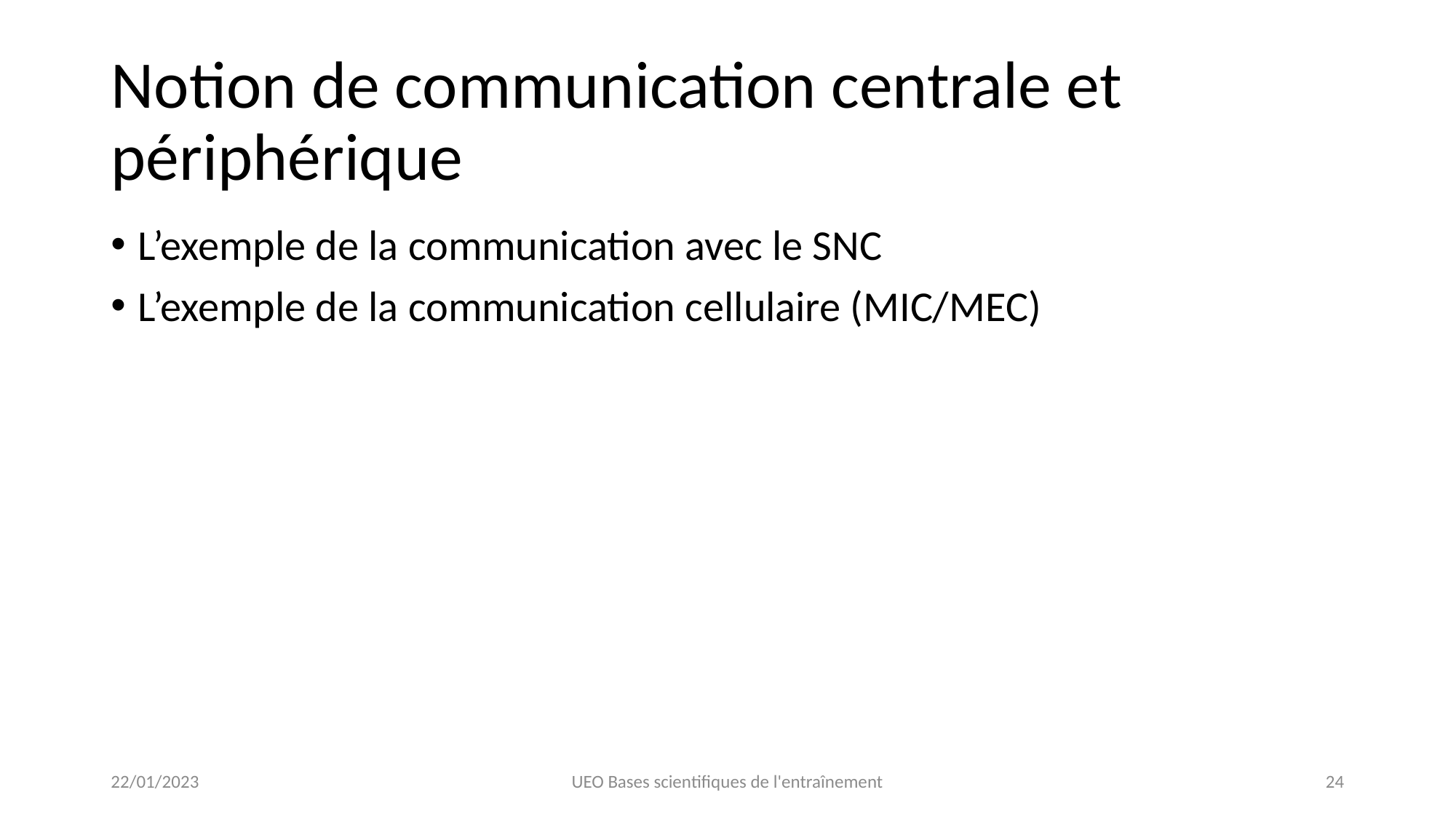

# Notion de communication centrale et périphérique
L’exemple de la communication avec le SNC
L’exemple de la communication cellulaire (MIC/MEC)
22/01/2023
UEO Bases scientifiques de l'entraînement
24